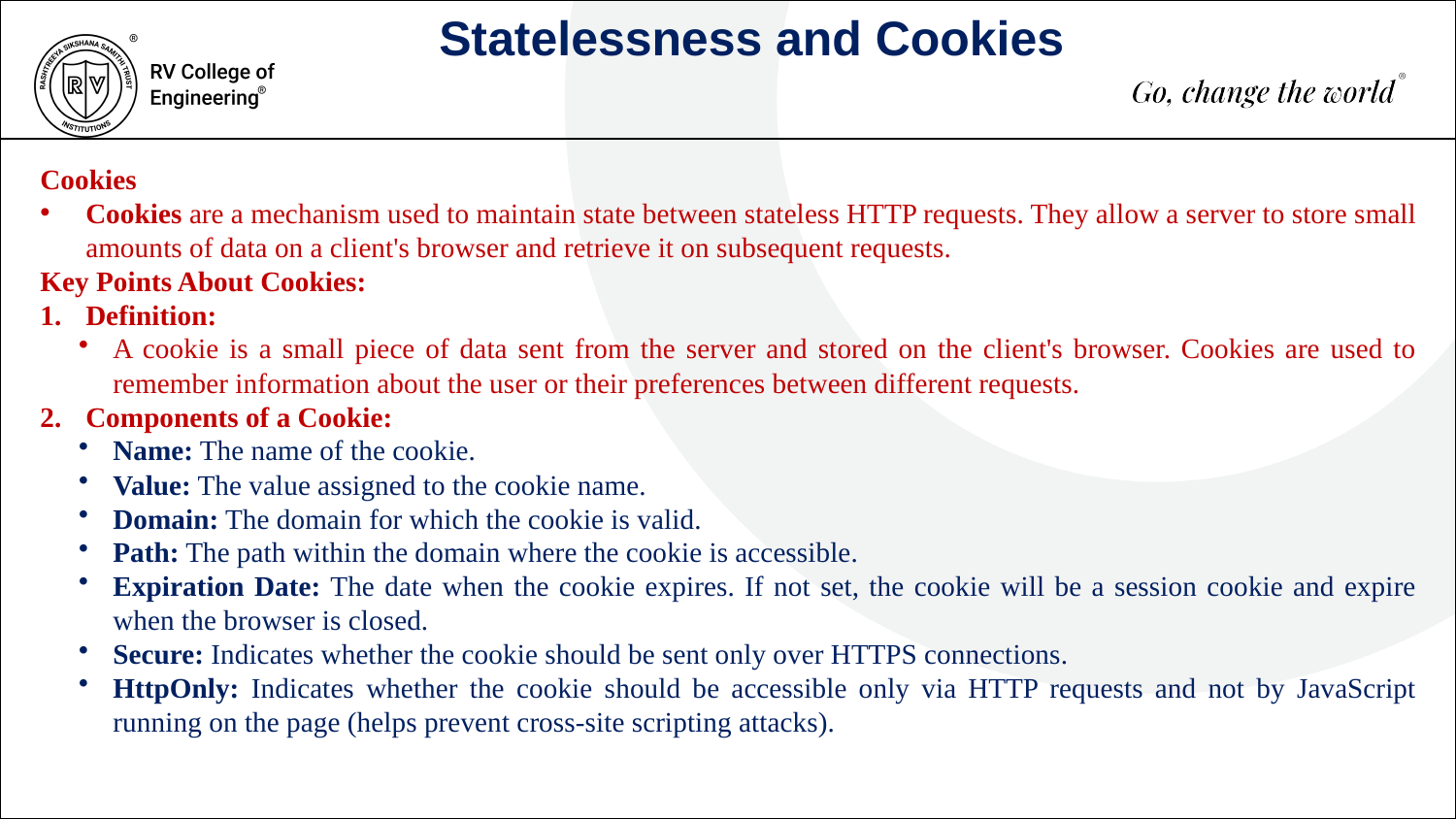

Statelessness and Cookies

Cookies
Cookies are a mechanism used to maintain state between stateless HTTP requests. They allow a server to store small amounts of data on a client's browser and retrieve it on subsequent requests.
Key Points About Cookies:
Definition:
A cookie is a small piece of data sent from the server and stored on the client's browser. Cookies are used to remember information about the user or their preferences between different requests.
Components of a Cookie:
Name: The name of the cookie.
Value: The value assigned to the cookie name.
Domain: The domain for which the cookie is valid.
Path: The path within the domain where the cookie is accessible.
Expiration Date: The date when the cookie expires. If not set, the cookie will be a session cookie and expire when the browser is closed.
Secure: Indicates whether the cookie should be sent only over HTTPS connections.
HttpOnly: Indicates whether the cookie should be accessible only via HTTP requests and not by JavaScript running on the page (helps prevent cross-site scripting attacks).